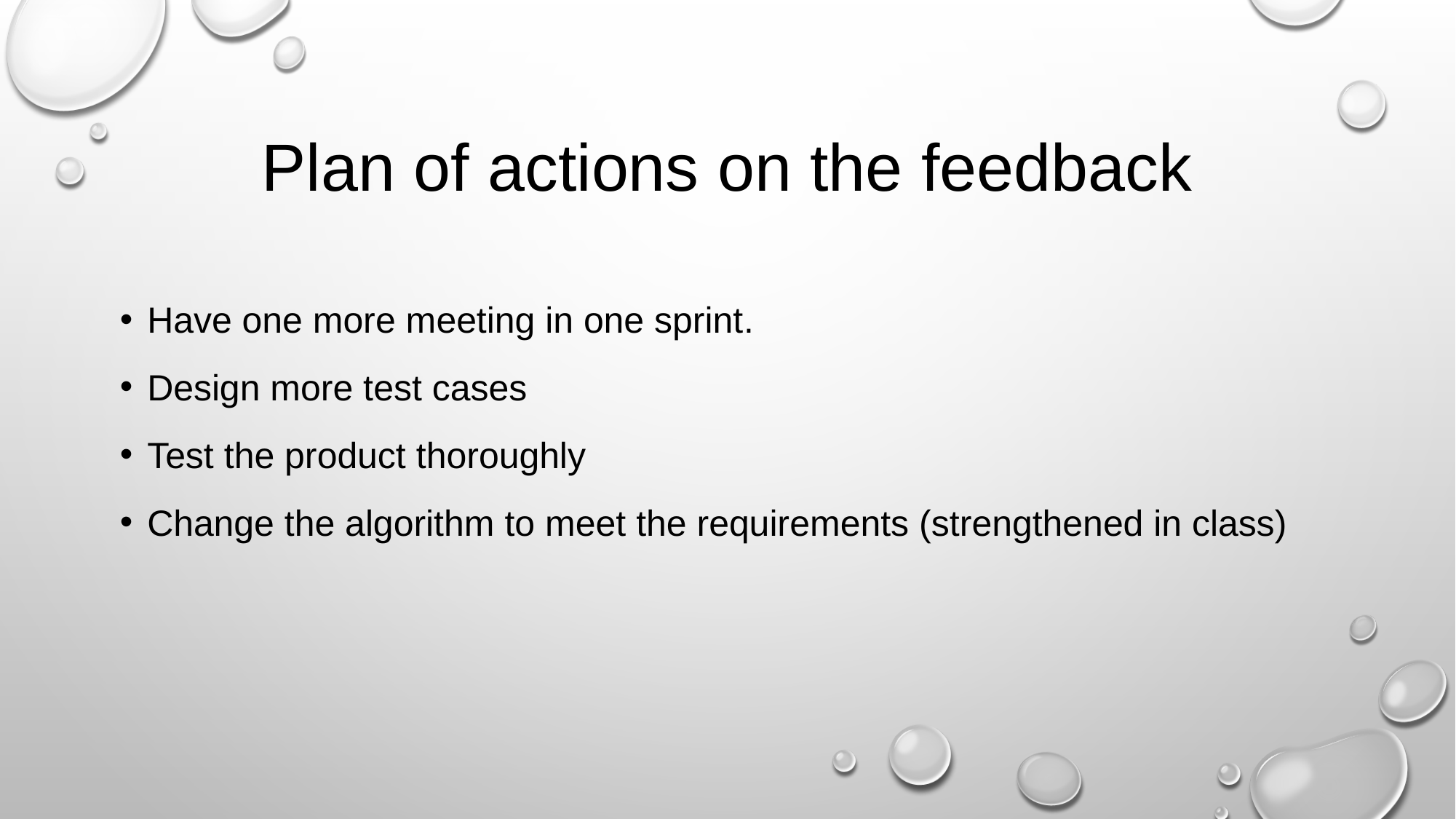

# Plan of actions on the feedback
Have one more meeting in one sprint.
Design more test cases
Test the product thoroughly
Change the algorithm to meet the requirements (strengthened in class)